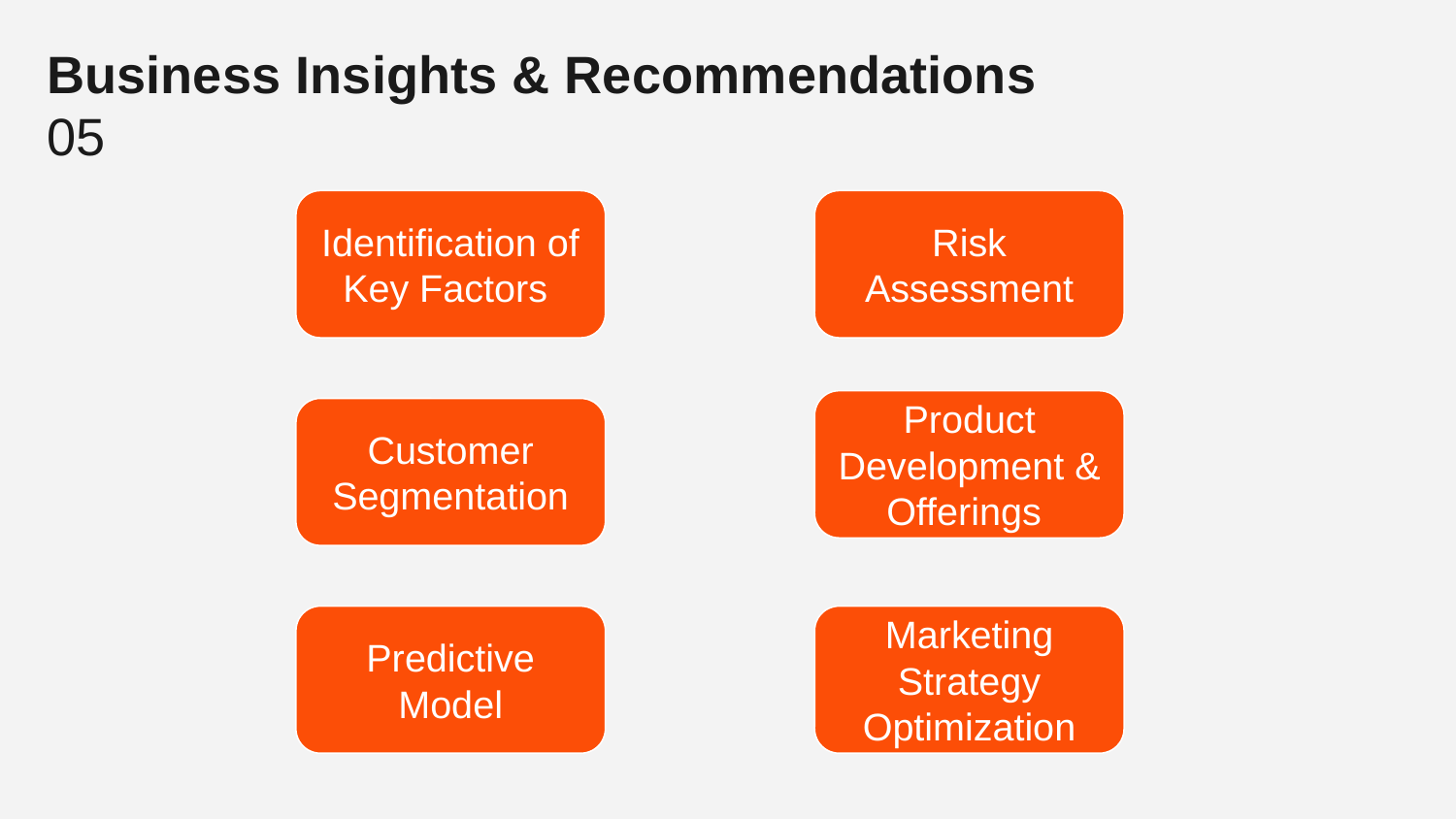

Business Insights & Recommendations
05
Identification of Key Factors
Risk Assessment
Product Development & Offerings
Customer Segmentation
Predictive Model
Marketing Strategy Optimization